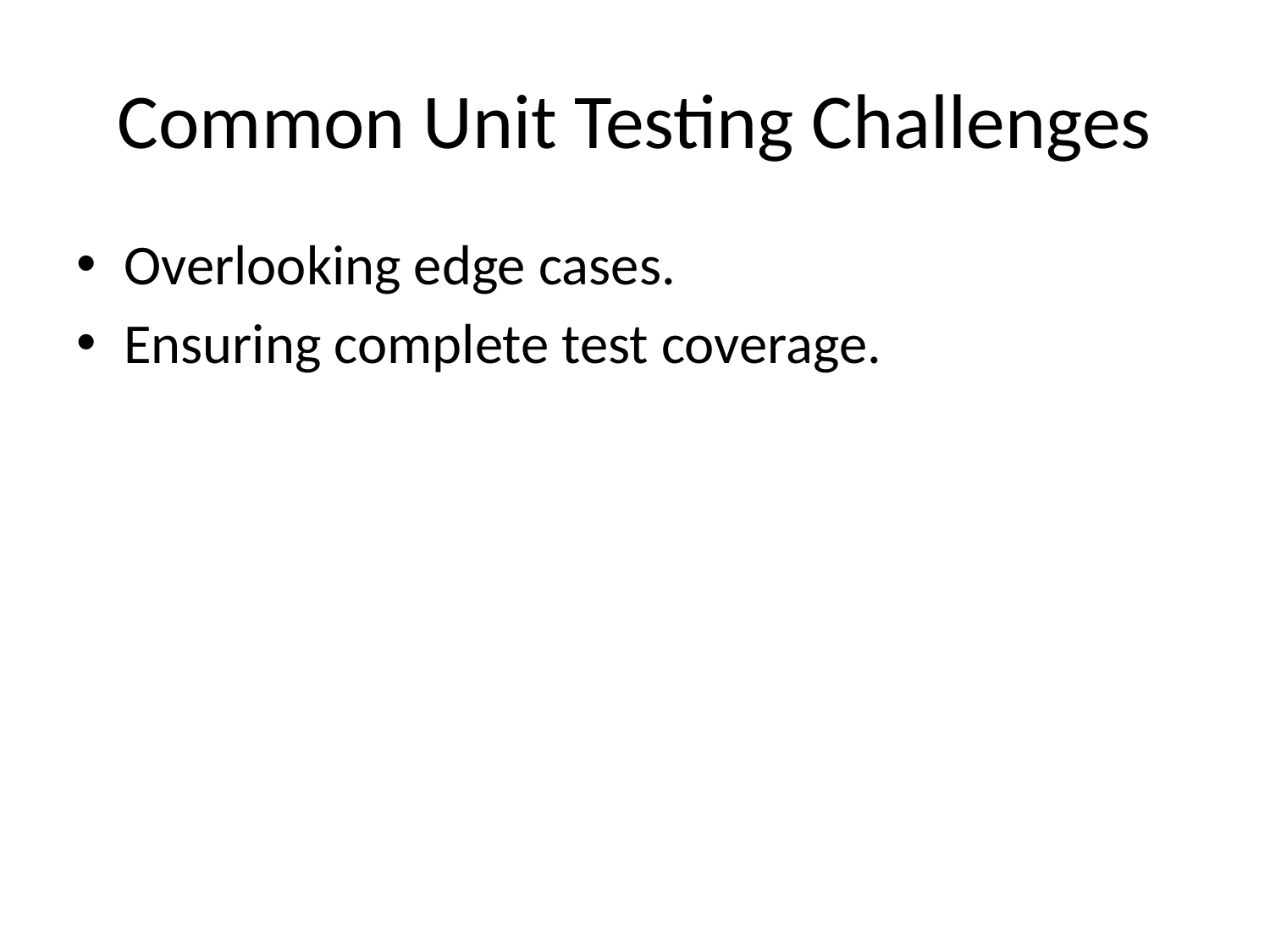

# Common Unit Testing Challenges
Overlooking edge cases.
Ensuring complete test coverage.